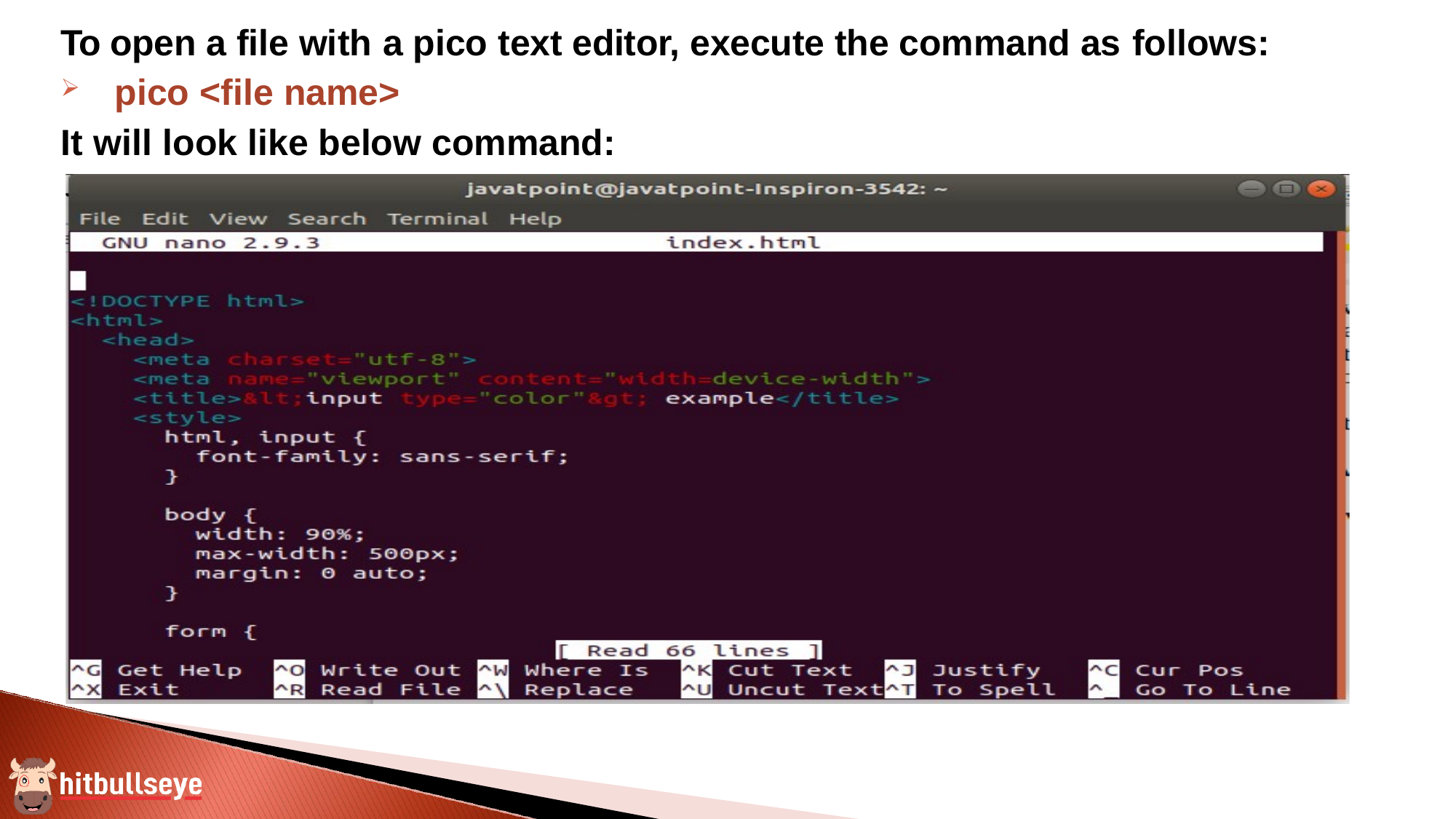

To open a file with a pico text editor, execute the command as follows:
pico <file name>
It will look like below command: